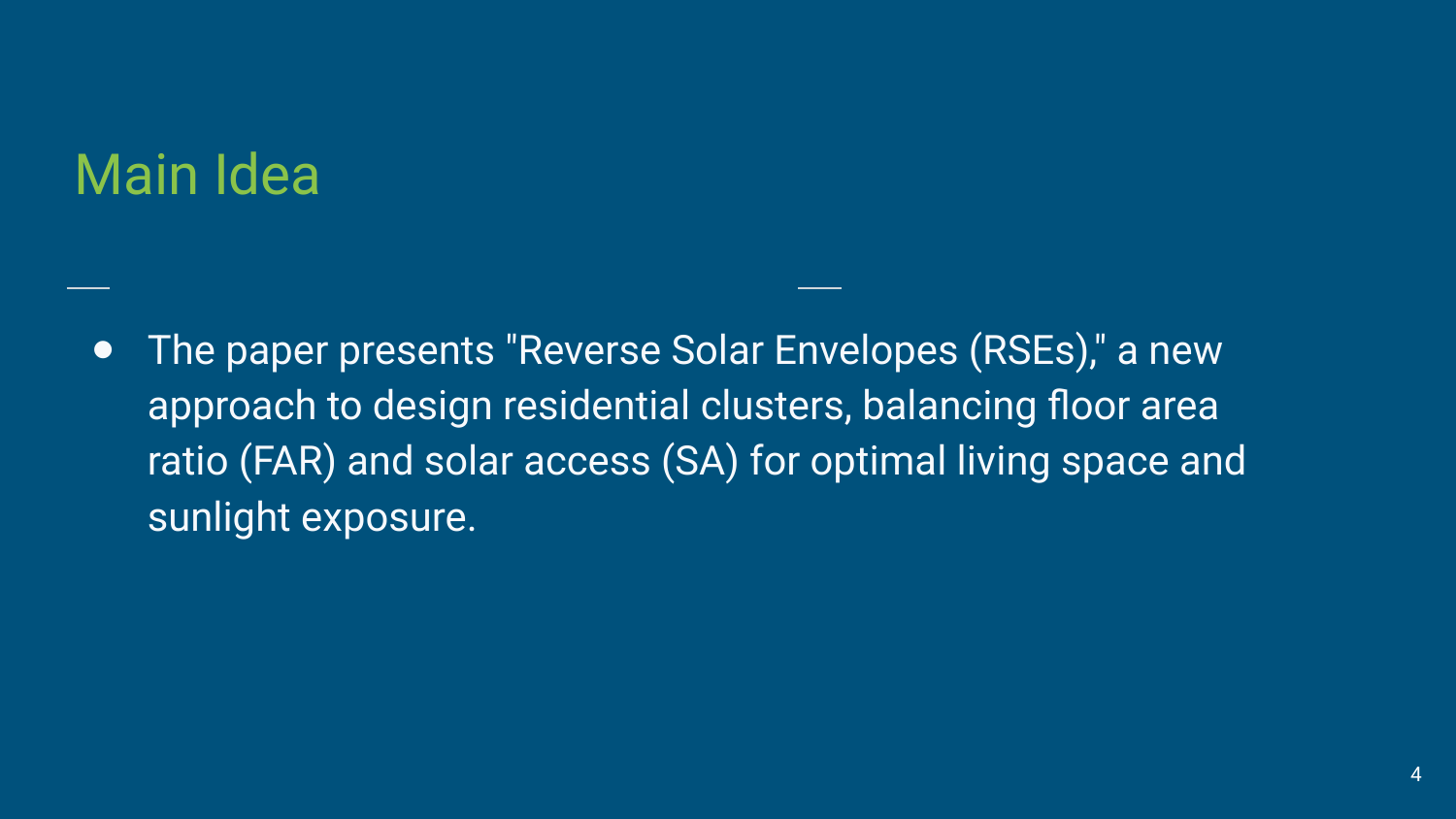

Main Idea

The paper presents "Reverse Solar Envelopes (RSEs)," a new approach to design residential clusters, balancing floor area ratio (FAR) and solar access (SA) for optimal living space and sunlight exposure.
4